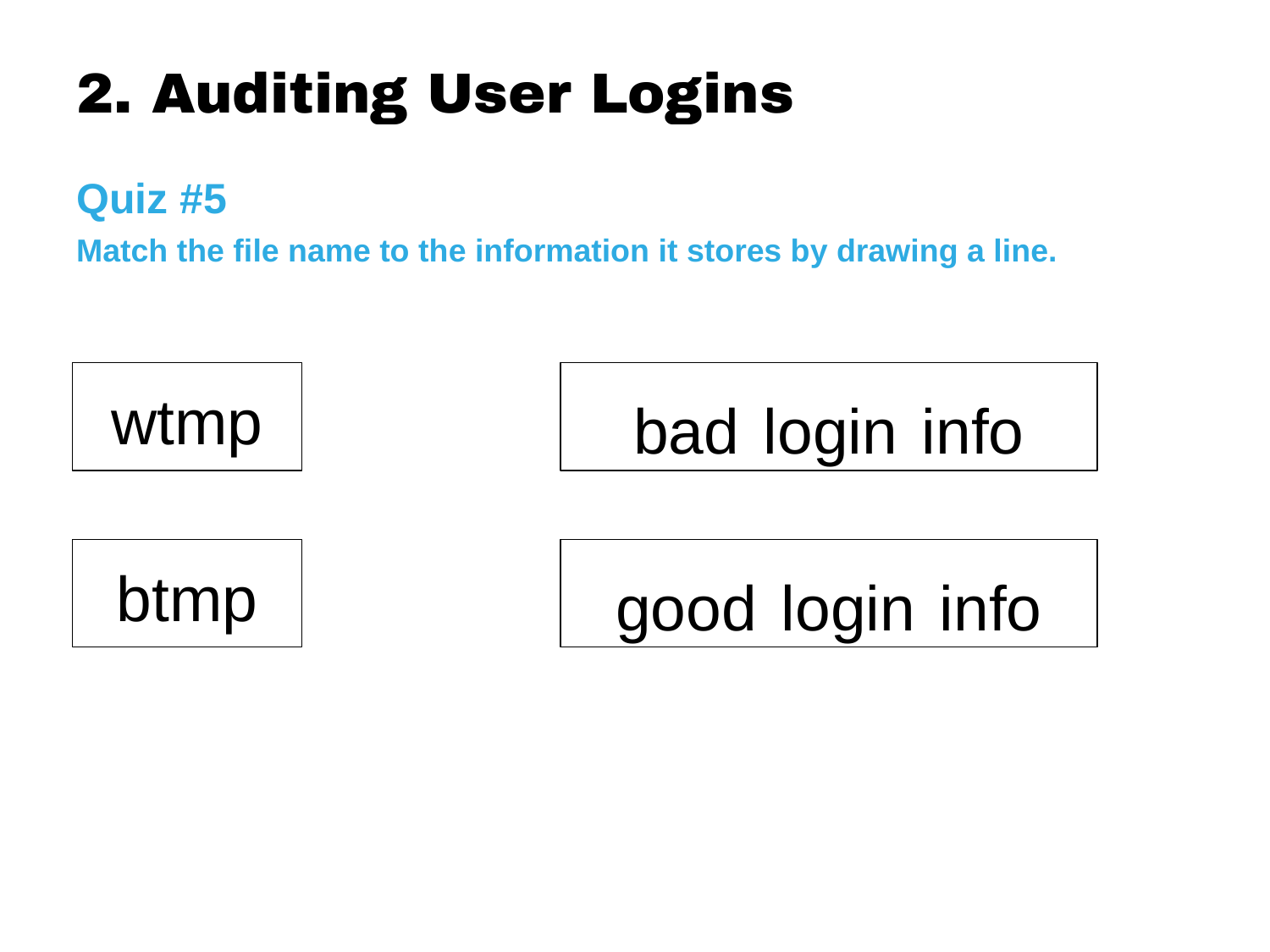

# 2. Auditing User Logins
Quiz #5
Match the file name to the information it stores by drawing a line.
wtmp
bad login info
btmp
good login info